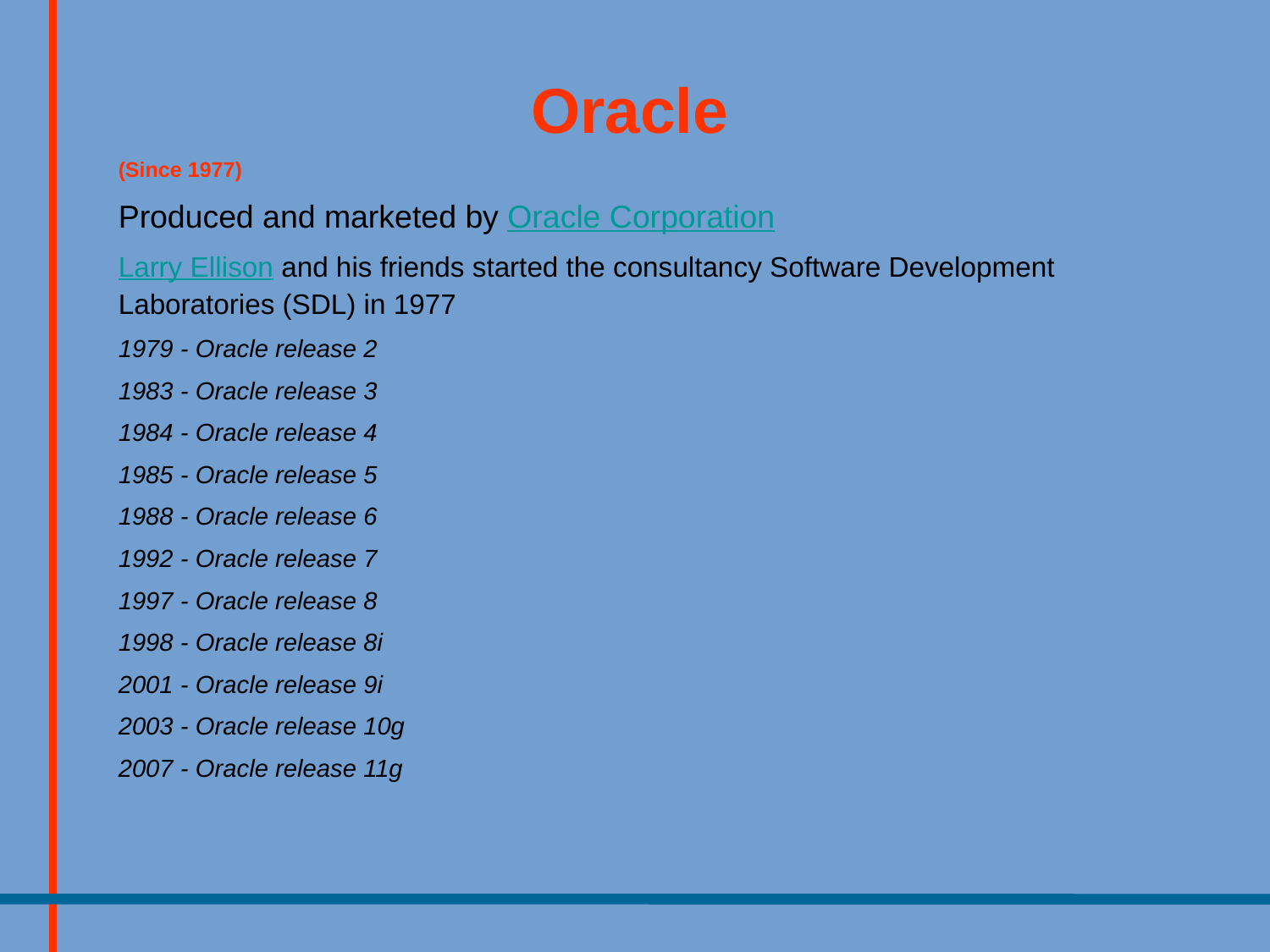

Oracle
(Since 1977)

Produced and marketed by Oracle Corporation
Larry Ellison and his friends started the consultancy Software Development Laboratories (SDL) in 1977
1979 - Oracle release 2
1983 - Oracle release 3
1984 - Oracle release 4
1985 - Oracle release 5
1988 - Oracle release 6
1992 - Oracle release 7
1997 - Oracle release 8
1998 - Oracle release 8i
2001 - Oracle release 9i
2003 - Oracle release 10g
2007 - Oracle release 11g